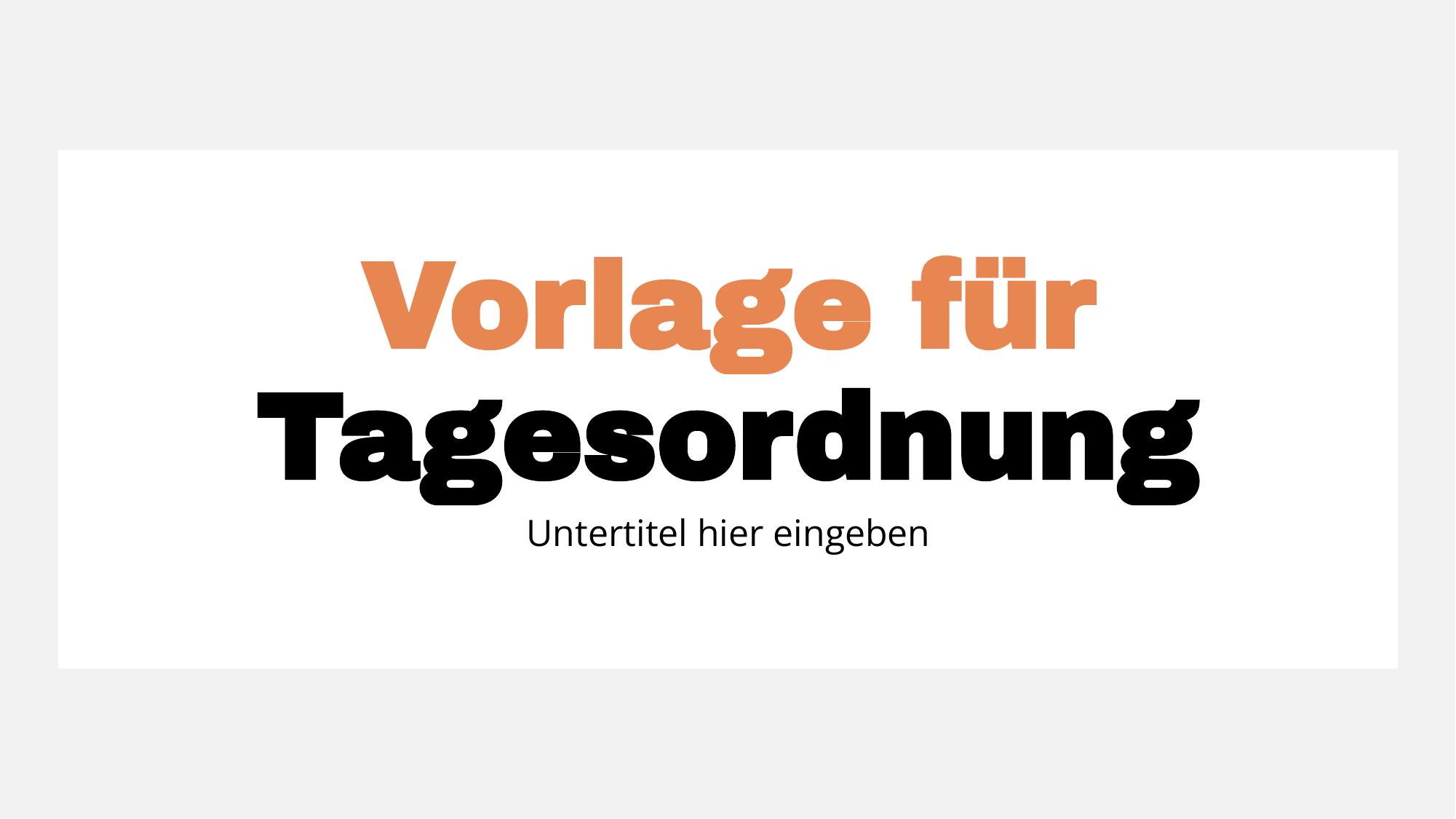

# Vorlage für Tagesordnung
Untertitel hier eingeben